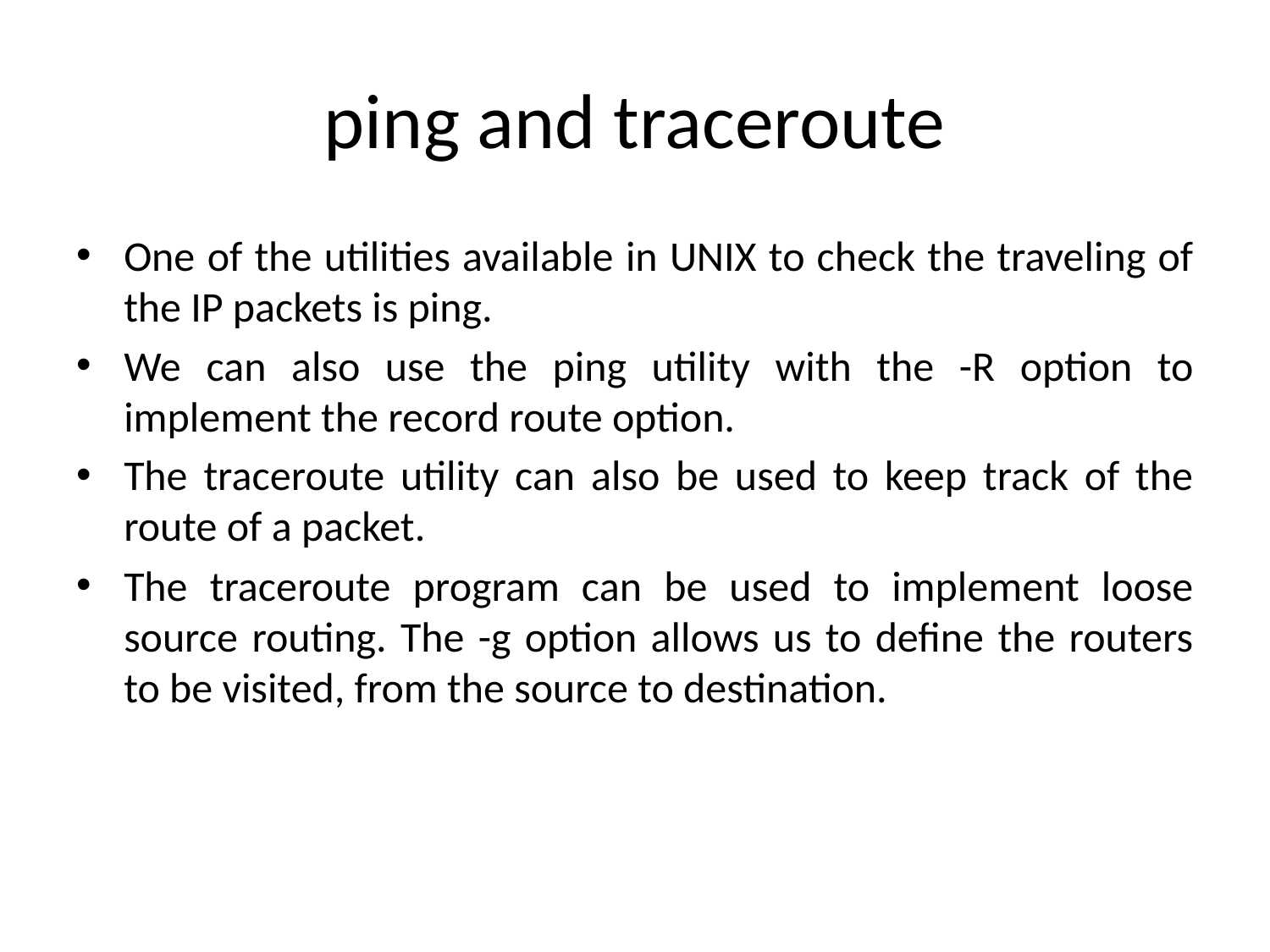

# ping and traceroute
One of the utilities available in UNIX to check the traveling of the IP packets is ping.
We can also use the ping utility with the -R option to implement the record route option.
The traceroute utility can also be used to keep track of the route of a packet.
The traceroute program can be used to implement loose source routing. The -g option allows us to define the routers to be visited, from the source to destination.